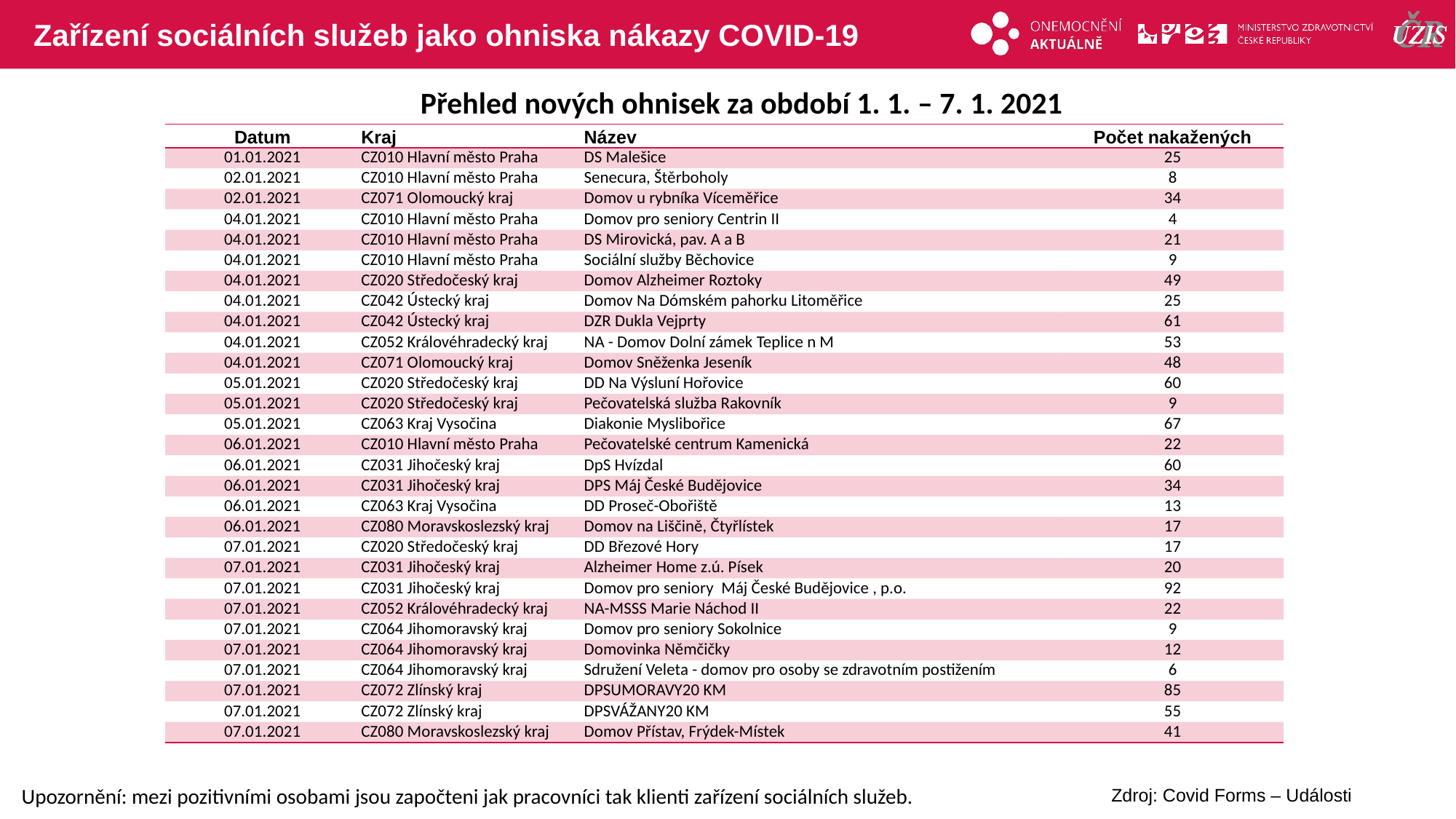

# Zařízení sociálních služeb jako ohniska nákazy COVID-19
Přehled nových ohnisek za období 1. 1. – 7. 1. 2021
| Datum | Kraj | Název | Počet nakažených |
| --- | --- | --- | --- |
| 01.01.2021 | CZ010 Hlavní město Praha | DS Malešice | 25 |
| 02.01.2021 | CZ010 Hlavní město Praha | Senecura, Štěrboholy | 8 |
| 02.01.2021 | CZ071 Olomoucký kraj | Domov u rybníka Víceměřice | 34 |
| 04.01.2021 | CZ010 Hlavní město Praha | Domov pro seniory Centrin II | 4 |
| 04.01.2021 | CZ010 Hlavní město Praha | DS Mirovická, pav. A a B | 21 |
| 04.01.2021 | CZ010 Hlavní město Praha | Sociální služby Běchovice | 9 |
| 04.01.2021 | CZ020 Středočeský kraj | Domov Alzheimer Roztoky | 49 |
| 04.01.2021 | CZ042 Ústecký kraj | Domov Na Dómském pahorku Litoměřice | 25 |
| 04.01.2021 | CZ042 Ústecký kraj | DZR Dukla Vejprty | 61 |
| 04.01.2021 | CZ052 Královéhradecký kraj | NA - Domov Dolní zámek Teplice n M | 53 |
| 04.01.2021 | CZ071 Olomoucký kraj | Domov Sněženka Jeseník | 48 |
| 05.01.2021 | CZ020 Středočeský kraj | DD Na Výsluní Hořovice | 60 |
| 05.01.2021 | CZ020 Středočeský kraj | Pečovatelská služba Rakovník | 9 |
| 05.01.2021 | CZ063 Kraj Vysočina | Diakonie Myslibořice | 67 |
| 06.01.2021 | CZ010 Hlavní město Praha | Pečovatelské centrum Kamenická | 22 |
| 06.01.2021 | CZ031 Jihočeský kraj | DpS Hvízdal | 60 |
| 06.01.2021 | CZ031 Jihočeský kraj | DPS Máj České Budějovice | 34 |
| 06.01.2021 | CZ063 Kraj Vysočina | DD Proseč-Obořiště | 13 |
| 06.01.2021 | CZ080 Moravskoslezský kraj | Domov na Liščině, Čtyřlístek | 17 |
| 07.01.2021 | CZ020 Středočeský kraj | DD Březové Hory | 17 |
| 07.01.2021 | CZ031 Jihočeský kraj | Alzheimer Home z.ú. Písek | 20 |
| 07.01.2021 | CZ031 Jihočeský kraj | Domov pro seniory Máj České Budějovice , p.o. | 92 |
| 07.01.2021 | CZ052 Královéhradecký kraj | NA-MSSS Marie Náchod II | 22 |
| 07.01.2021 | CZ064 Jihomoravský kraj | Domov pro seniory Sokolnice | 9 |
| 07.01.2021 | CZ064 Jihomoravský kraj | Domovinka Němčičky | 12 |
| 07.01.2021 | CZ064 Jihomoravský kraj | Sdružení Veleta - domov pro osoby se zdravotním postižením | 6 |
| 07.01.2021 | CZ072 Zlínský kraj | DPSUMORAVY20 KM | 85 |
| 07.01.2021 | CZ072 Zlínský kraj | DPSVÁŽANY20 KM | 55 |
| 07.01.2021 | CZ080 Moravskoslezský kraj | Domov Přístav, Frýdek-Místek | 41 |
Upozornění: mezi pozitivními osobami jsou započteni jak pracovníci tak klienti zařízení sociálních služeb.
Zdroj: Covid Forms – Události